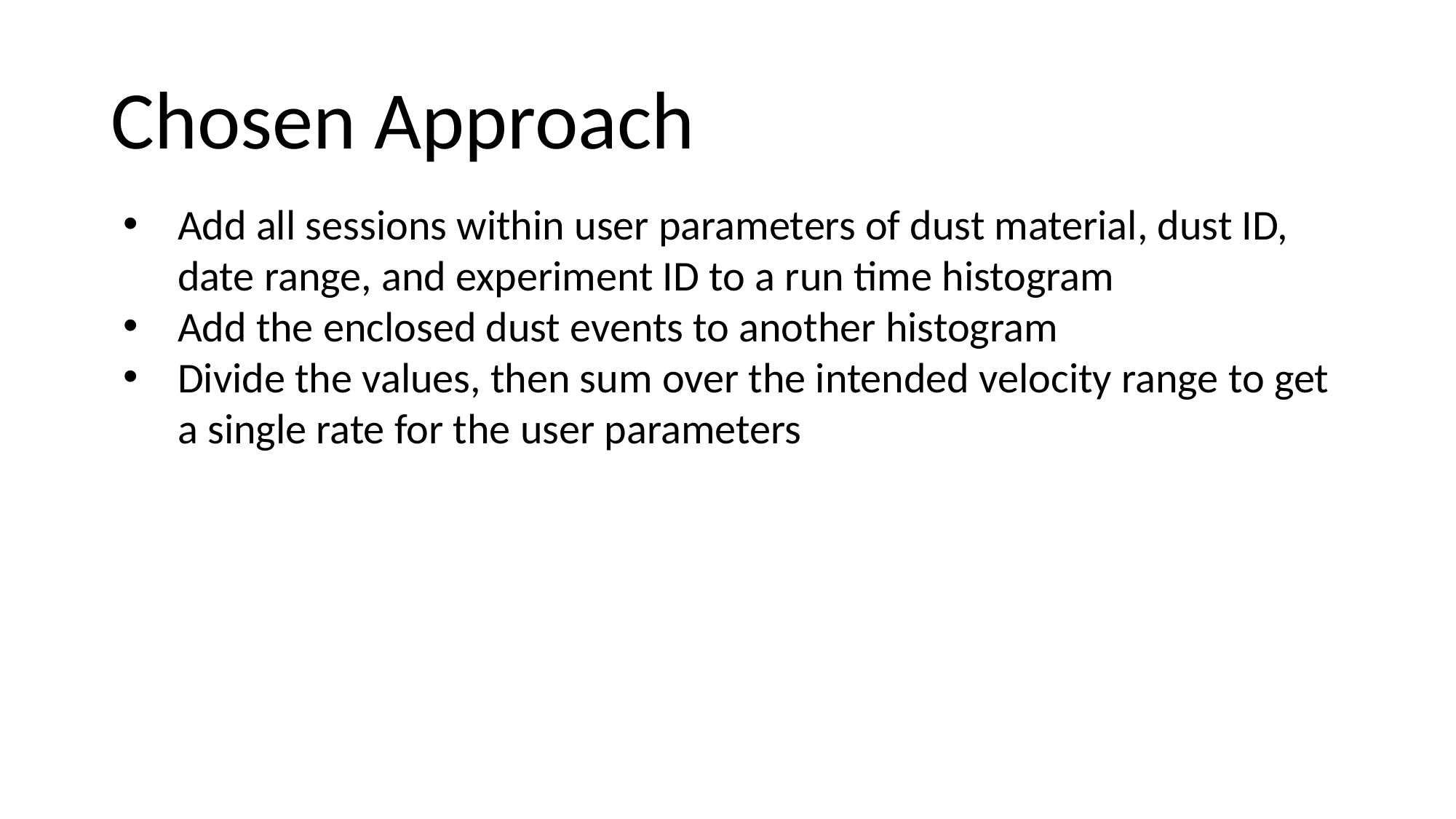

# Chosen Approach
Add all sessions within user parameters of dust material, dust ID, date range, and experiment ID to a run time histogram
Add the enclosed dust events to another histogram
Divide the values, then sum over the intended velocity range to get a single rate for the user parameters